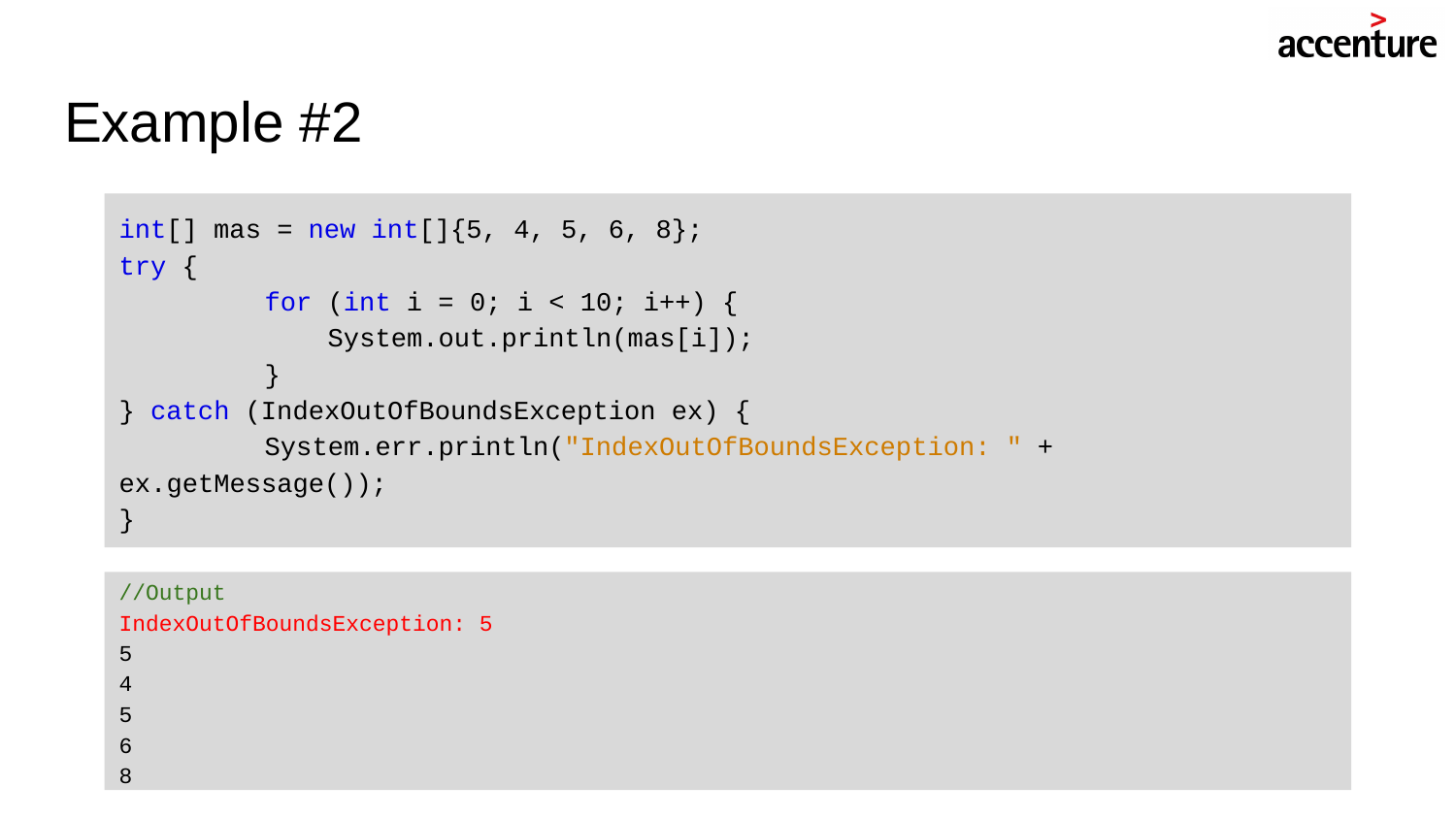

# Example #2
int[] mas = new int[]{5, 4, 5, 6, 8};
try {
	for (int i = 0; i < 10; i++) {
    	    System.out.println(mas[i]);
	}
} catch (IndexOutOfBoundsException ex) {
	System.err.println("IndexOutOfBoundsException: " + ex.getMessage());
}
//Output
IndexOutOfBoundsException: 5
5
4
5
6
8